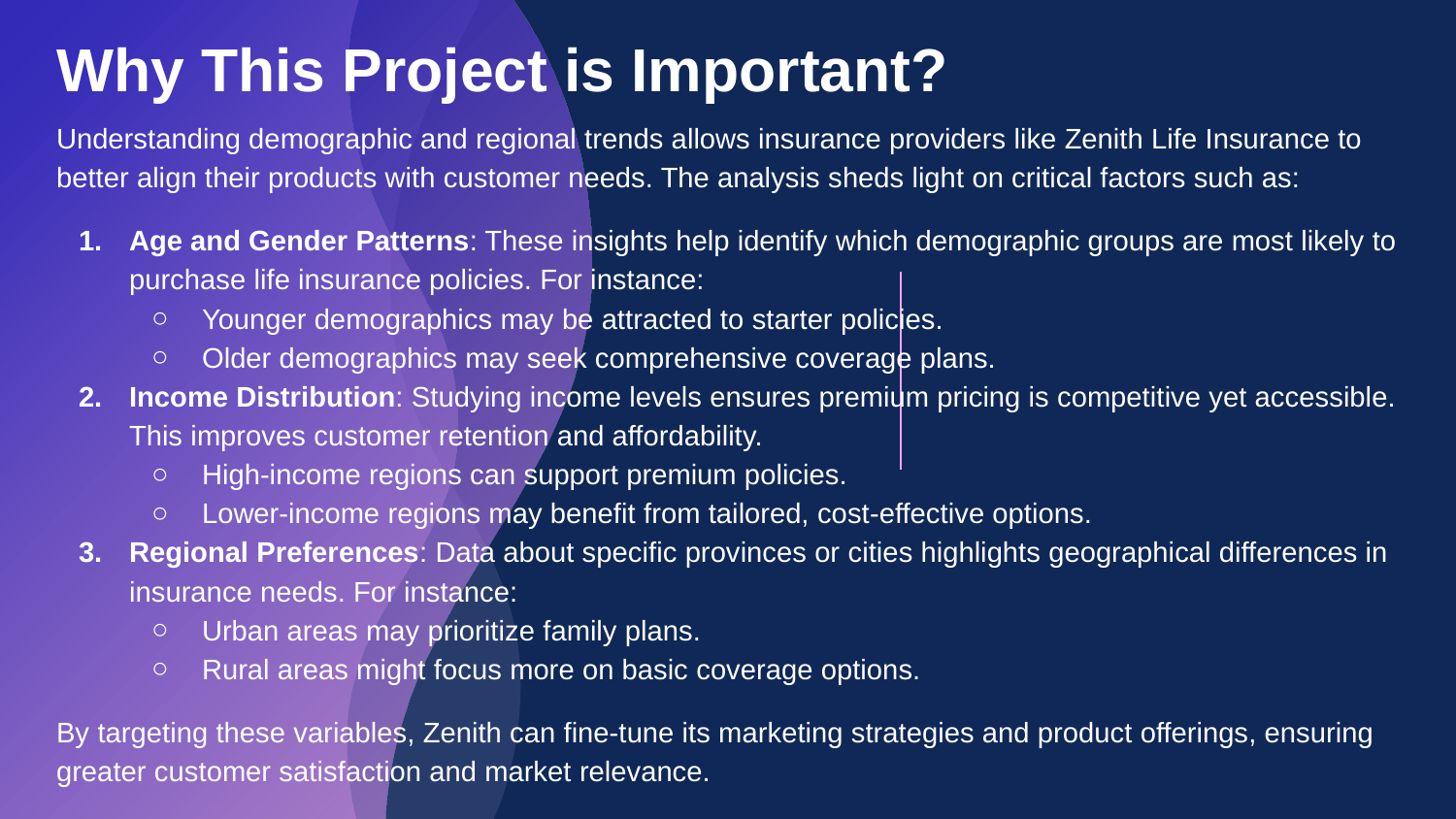

# Why This Project is Important?
Understanding demographic and regional trends allows insurance providers like Zenith Life Insurance to better align their products with customer needs. The analysis sheds light on critical factors such as:
Age and Gender Patterns: These insights help identify which demographic groups are most likely to purchase life insurance policies. For instance:
Younger demographics may be attracted to starter policies.
Older demographics may seek comprehensive coverage plans.
Income Distribution: Studying income levels ensures premium pricing is competitive yet accessible. This improves customer retention and affordability.
High-income regions can support premium policies.
Lower-income regions may benefit from tailored, cost-effective options.
Regional Preferences: Data about specific provinces or cities highlights geographical differences in insurance needs. For instance:
Urban areas may prioritize family plans.
Rural areas might focus more on basic coverage options.
By targeting these variables, Zenith can fine-tune its marketing strategies and product offerings, ensuring greater customer satisfaction and market relevance.